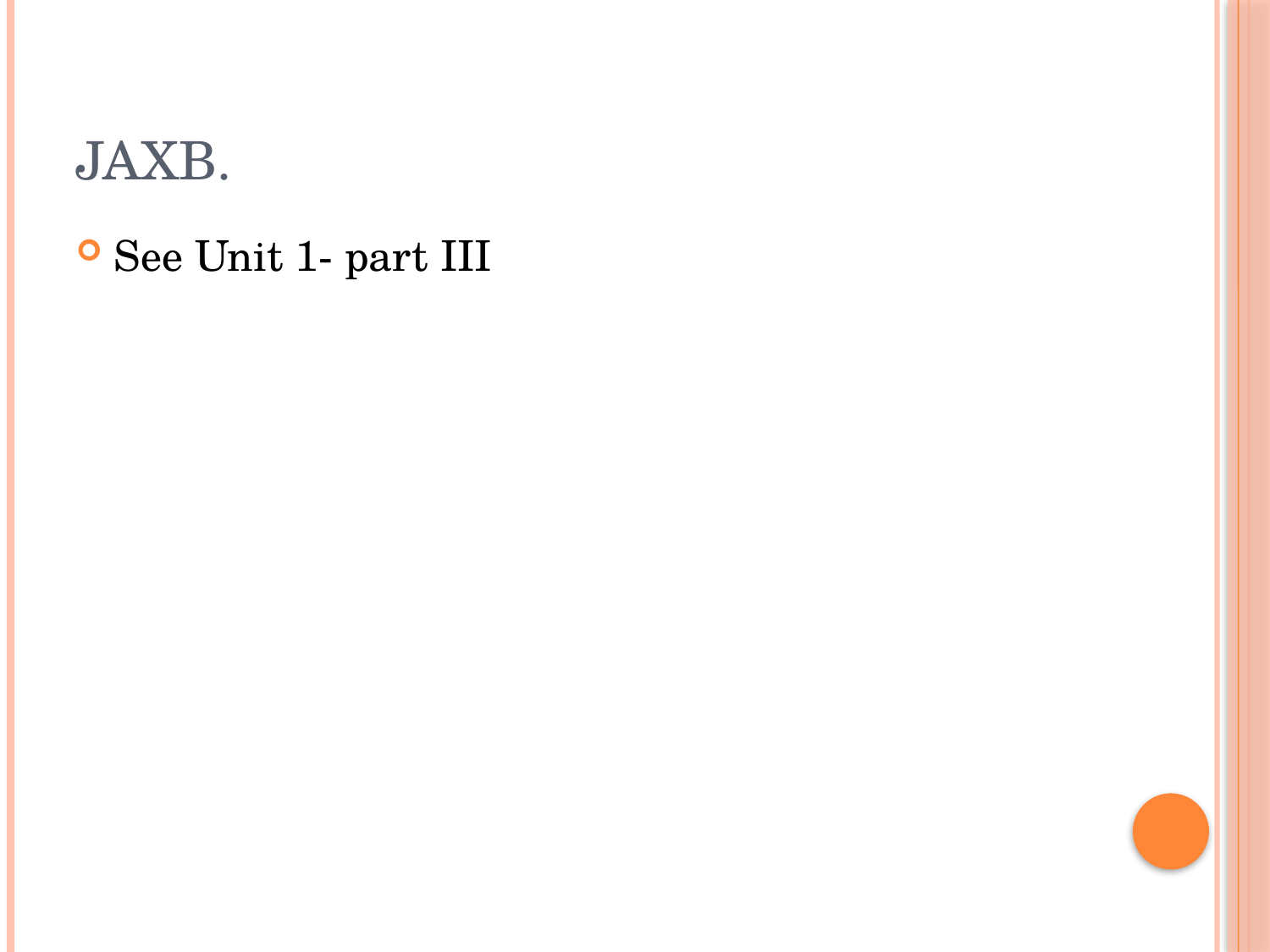

# Jaxb.
See Unit 1- part III